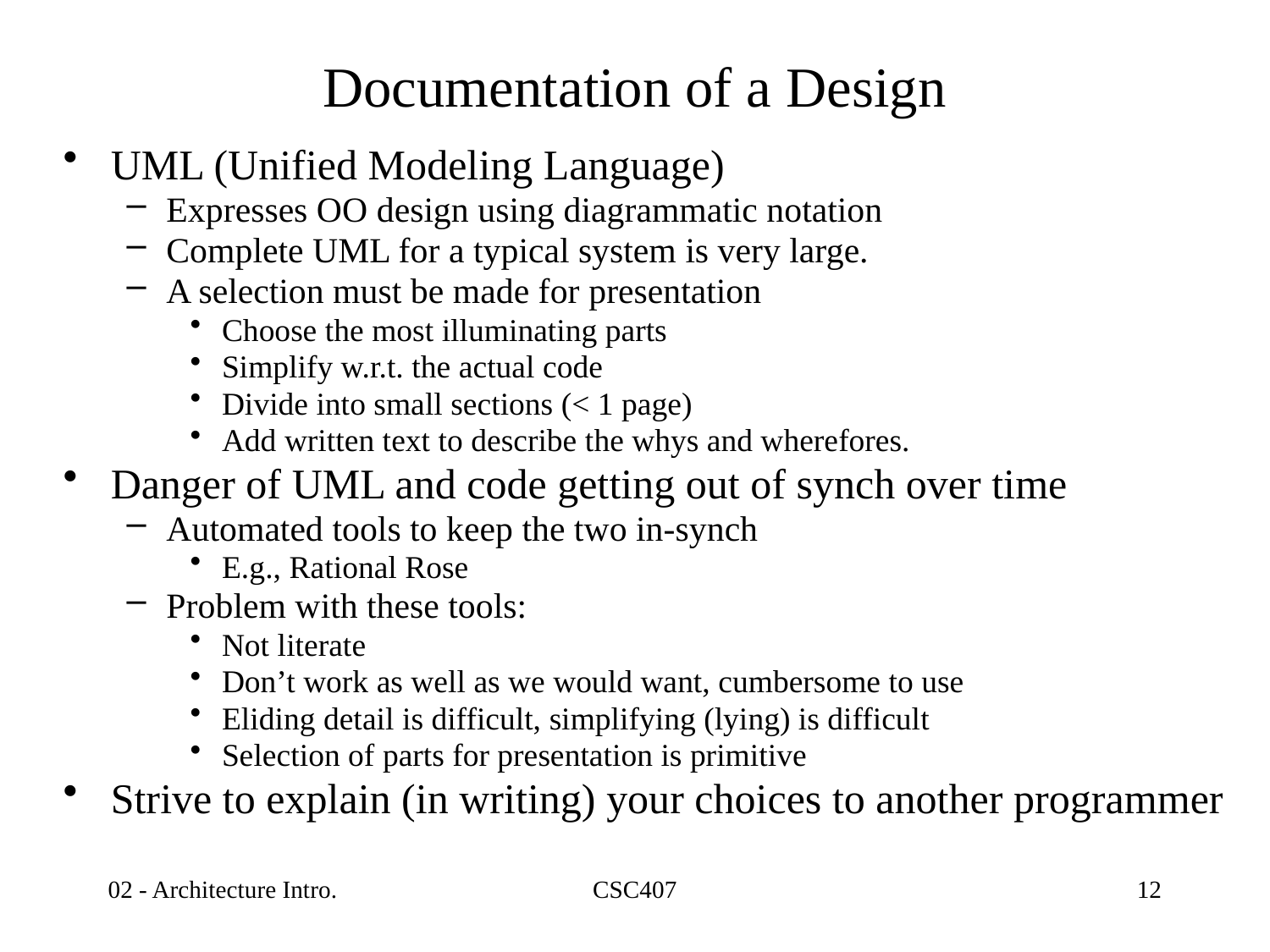

# Documentation of a Design
UML (Unified Modeling Language)
Expresses OO design using diagrammatic notation
Complete UML for a typical system is very large.
A selection must be made for presentation
Choose the most illuminating parts
Simplify w.r.t. the actual code
Divide into small sections (< 1 page)
Add written text to describe the whys and wherefores.
Danger of UML and code getting out of synch over time
Automated tools to keep the two in-synch
E.g., Rational Rose
Problem with these tools:
Not literate
Don’t work as well as we would want, cumbersome to use
Eliding detail is difficult, simplifying (lying) is difficult
Selection of parts for presentation is primitive
Strive to explain (in writing) your choices to another programmer
02 - Architecture Intro.
CSC407
12